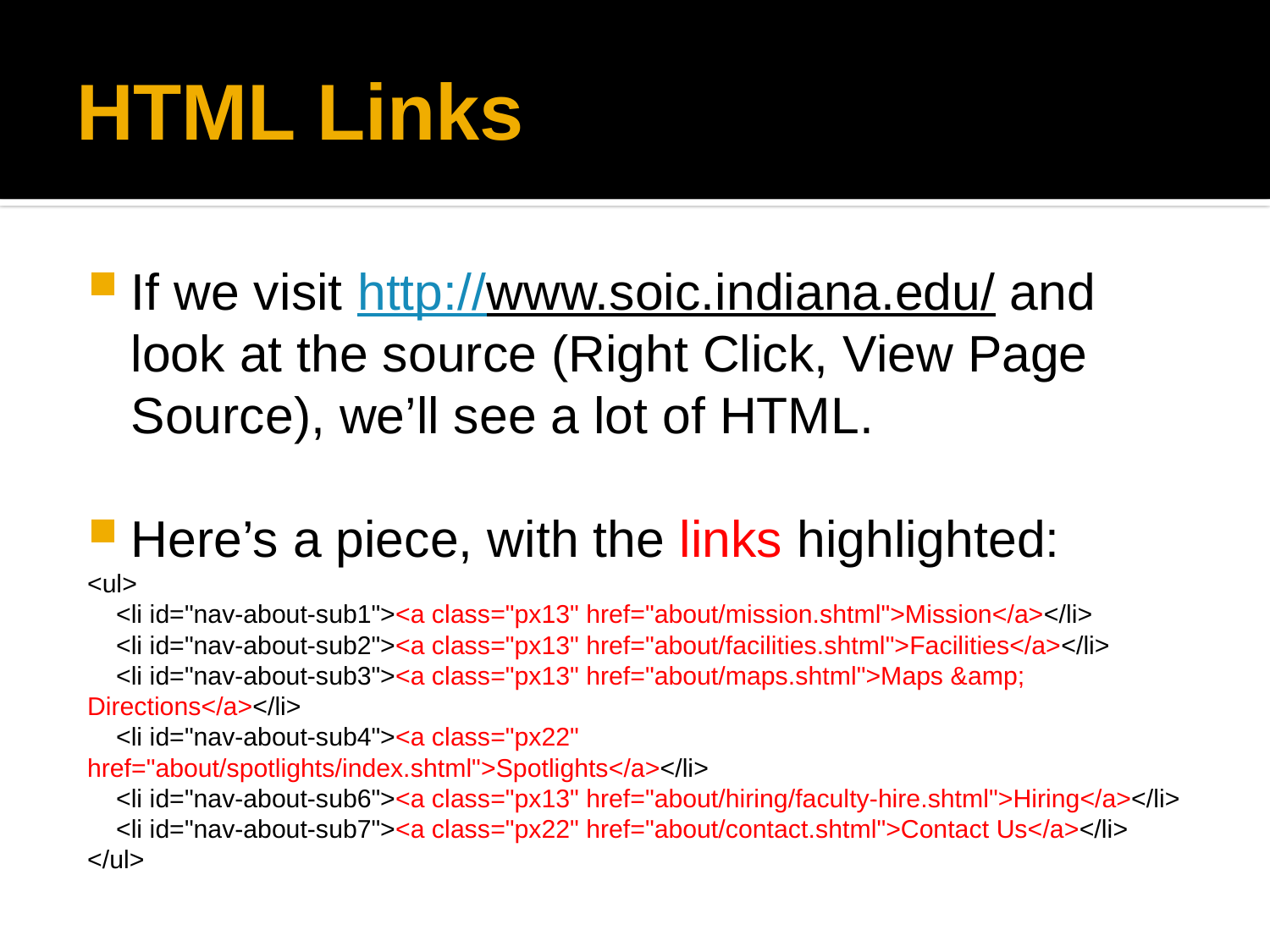

# HTML Links
If we visit http://www.soic.indiana.edu/ and look at the source (Right Click, View Page Source), we’ll see a lot of HTML.

Here’s a piece, with the links highlighted:
<ul>
    <li id="nav-about-sub1"><a class="px13" href="about/mission.shtml">Mission</a></li>
    <li id="nav-about-sub2"><a class="px13" href="about/facilities.shtml">Facilities</a></li>
    <li id="nav-about-sub3"><a class="px13" href="about/maps.shtml">Maps &amp; Directions</a></li>
    <li id="nav-about-sub4"><a class="px22" href="about/spotlights/index.shtml">Spotlights</a></li>
    <li id="nav-about-sub6"><a class="px13" href="about/hiring/faculty-hire.shtml">Hiring</a></li>
    <li id="nav-about-sub7"><a class="px22" href="about/contact.shtml">Contact Us</a></li>
</ul>